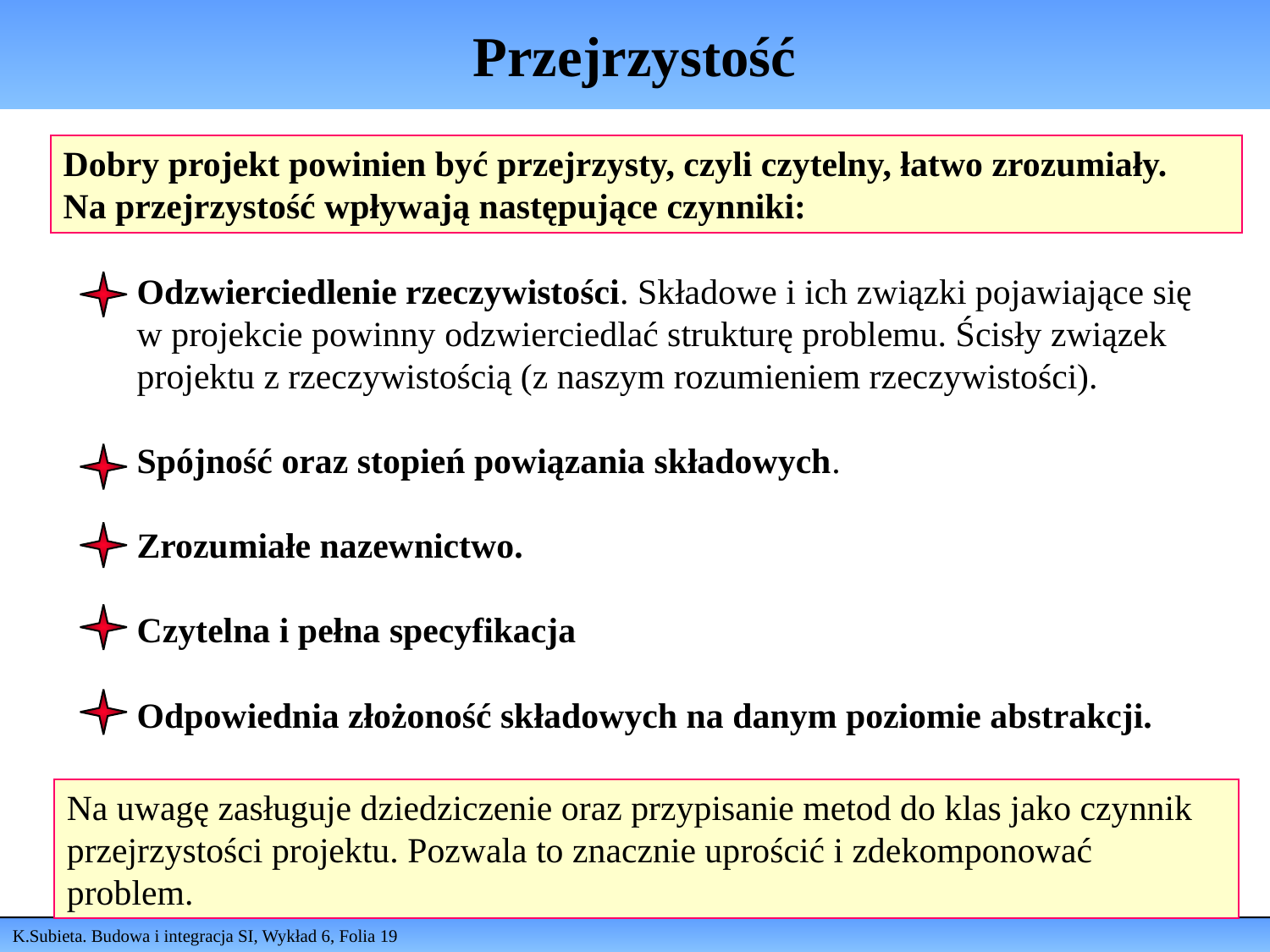

# Przejrzystość
Dobry projekt powinien być przejrzysty, czyli czytelny, łatwo zrozumiały.
Na przejrzystość wpływają następujące czynniki:
Odzwierciedlenie rzeczywistości. Składowe i ich związki pojawiające się w projekcie powinny odzwierciedlać strukturę problemu. Ścisły związek projektu z rzeczywistością (z naszym rozumieniem rzeczywistości).

Spójność oraz stopień powiązania składowych.

Zrozumiałe nazewnictwo.

Czytelna i pełna specyfikacja

Odpowiednia złożoność składowych na danym poziomie abstrakcji.

Na uwagę zasługuje dziedziczenie oraz przypisanie metod do klas jako czynnik przejrzystości projektu. Pozwala to znacznie uprościć i zdekomponować problem.